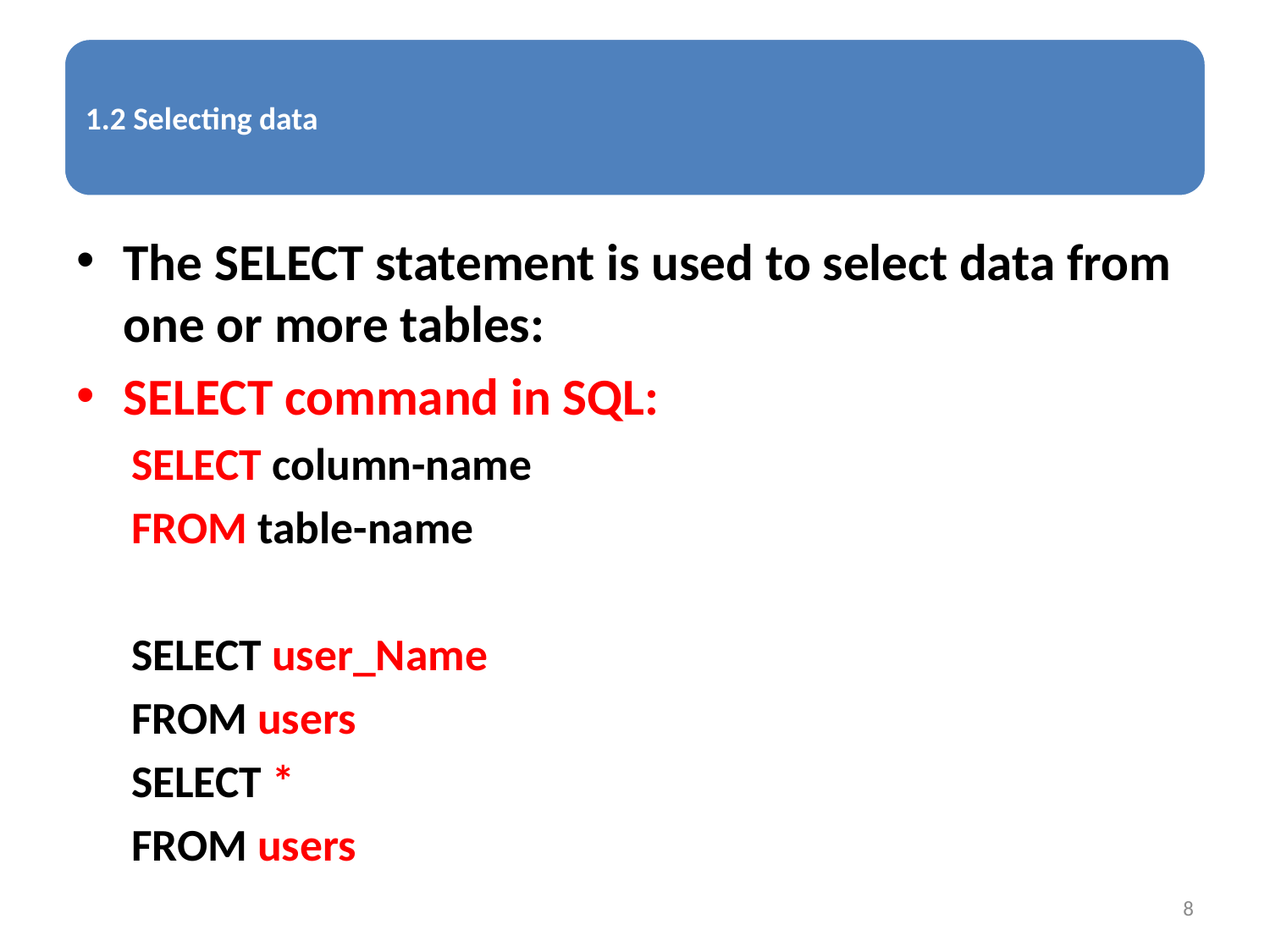

1.2 Selecting data
The SELECT statement is used to select data from one or more tables:
SELECT command in SQL:
SELECT column-name
FROM table-name

SELECT user_Name
FROM users
SELECT *
FROM users

8